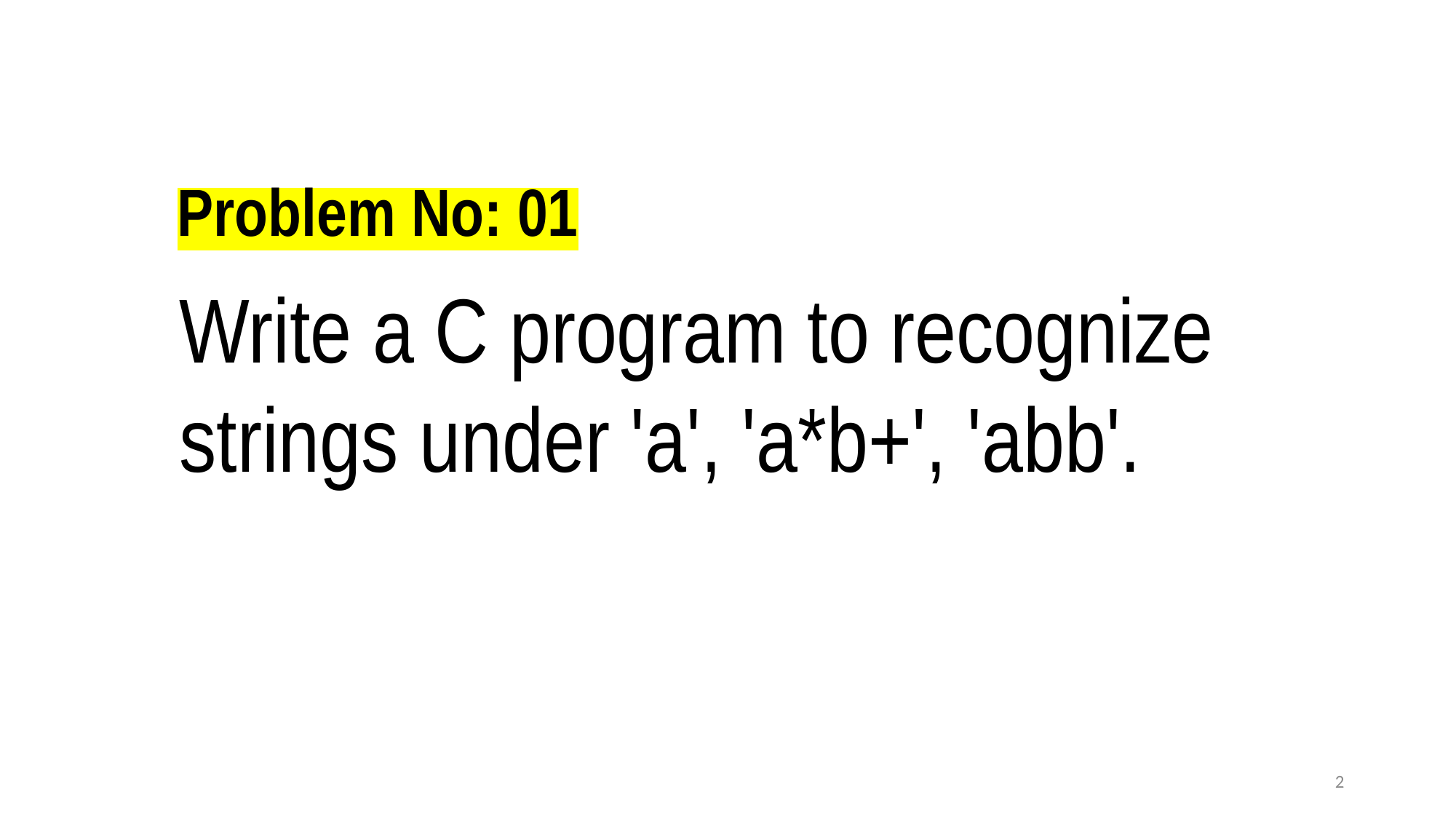

Problem No: 01
Write a C program to recognize strings under 'a', 'a*b+', 'abb'.
2